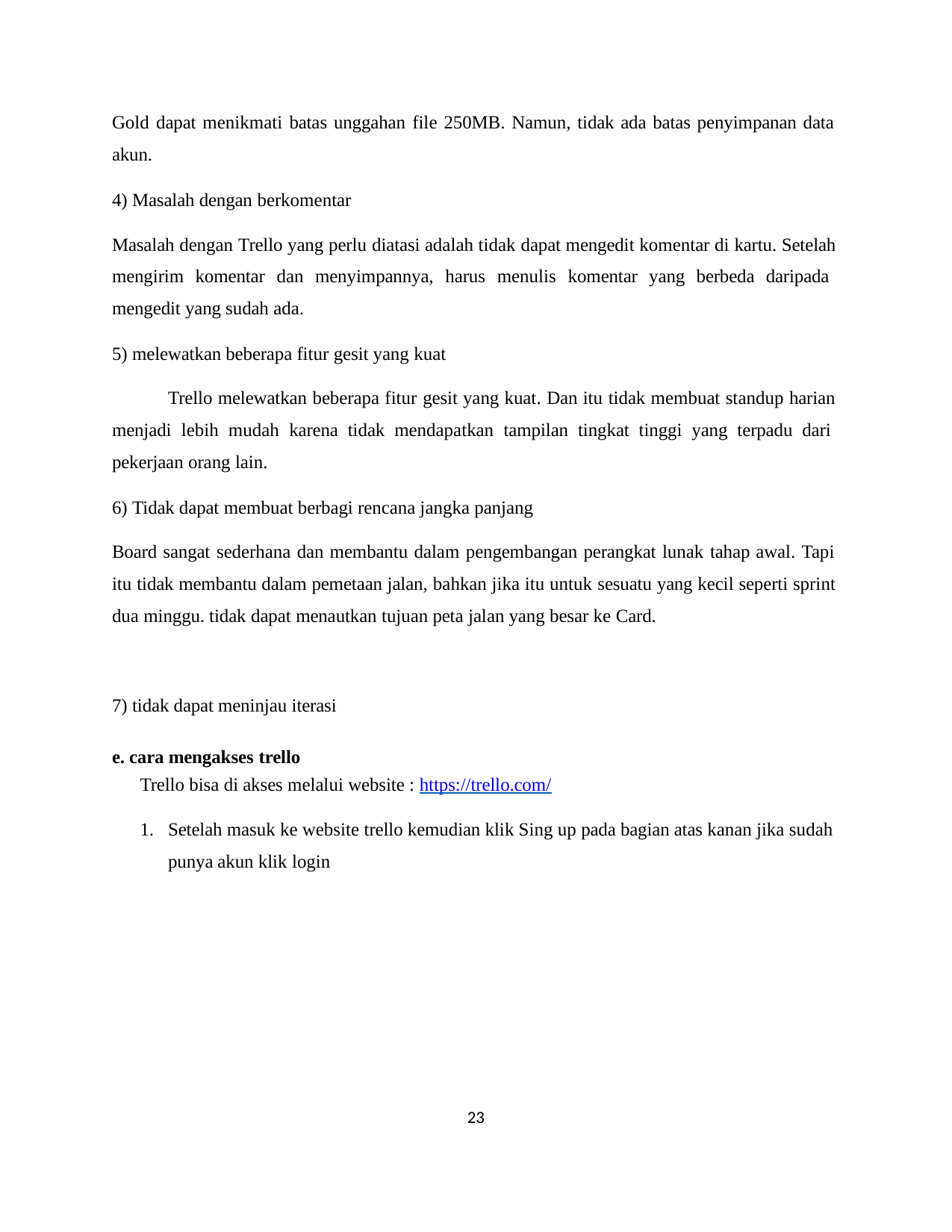

Gold dapat menikmati batas unggahan file 250MB. Namun, tidak ada batas penyimpanan data  akun.

Masalah dengan berkomentar
Masalah dengan Trello yang perlu diatasi adalah tidak dapat mengedit komentar di kartu. Setelah  mengirim komentar dan menyimpannya, harus menulis komentar yang berbeda daripada  mengedit yang sudah ada.

melewatkan beberapa fitur gesit yang kuat
Trello melewatkan beberapa fitur gesit yang kuat. Dan itu tidak membuat standup harian  menjadi lebih mudah karena tidak mendapatkan tampilan tingkat tinggi yang terpadu dari  pekerjaan orang lain.

Tidak dapat membuat berbagi rencana jangka panjang
Board sangat sederhana dan membantu dalam pengembangan perangkat lunak tahap awal. Tapi  itu tidak membantu dalam pemetaan jalan, bahkan jika itu untuk sesuatu yang kecil seperti sprint  dua minggu. tidak dapat menautkan tujuan peta jalan yang besar ke Card.
7) tidak dapat meninjau iterasi

e. cara mengakses trello
Trello bisa di akses melalui website : https://trello.com/
Setelah masuk ke website trello kemudian klik Sing up pada bagian atas kanan jika sudah  punya akun klik login
23